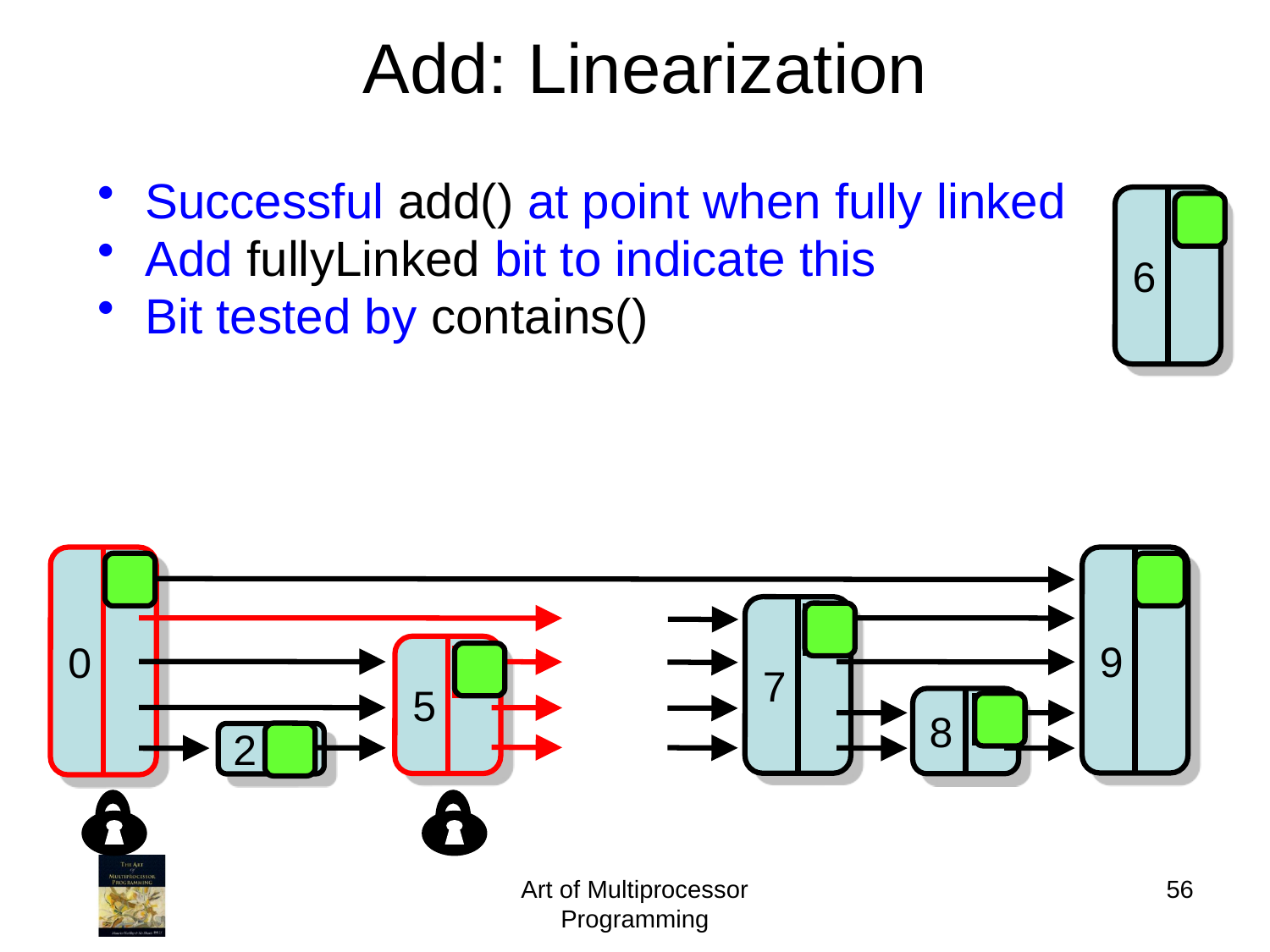

# Add: Linearization
Successful add() at point when fully linked
Add fullyLinked bit to indicate this
Bit tested by contains()

6

0
9

0

7

0

5

0

8

0

2
0

Art of Multiprocessor Programming
56